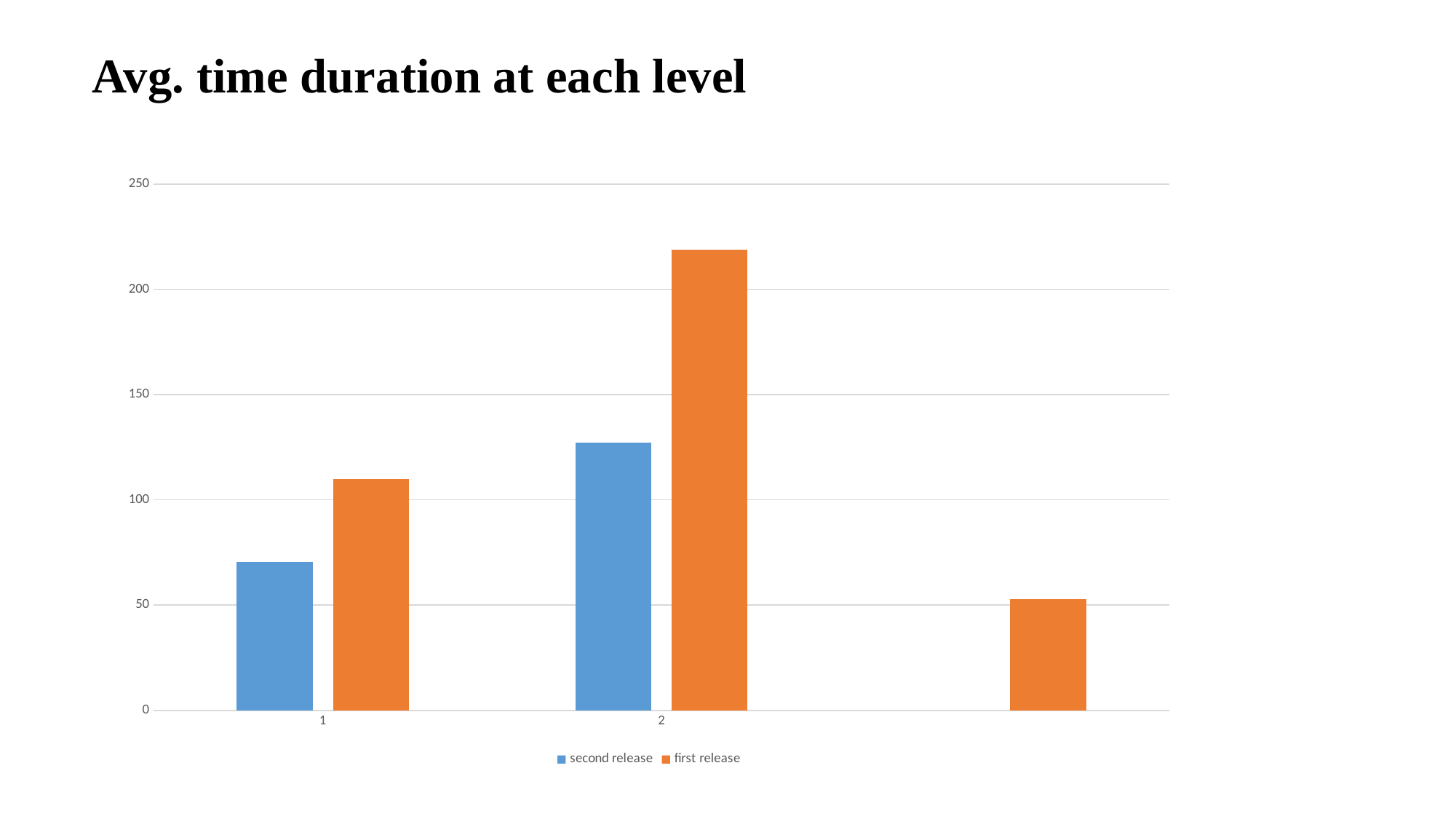

Avg. time duration at each level

### Chart

| Category | second release | first release |
|---|---|---|